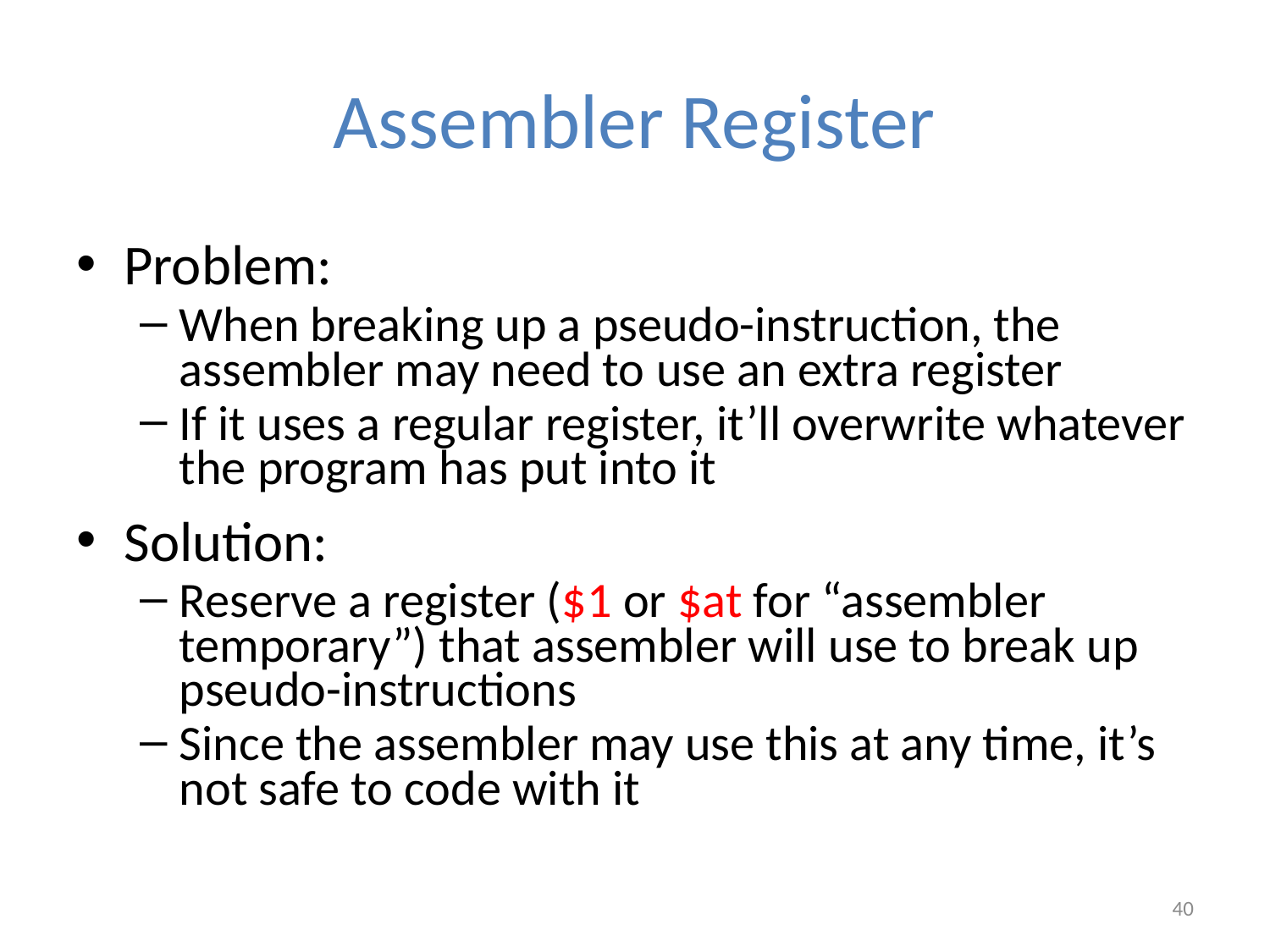

# Assembler Register
Problem:
When breaking up a pseudo-instruction, the assembler may need to use an extra register
If it uses a regular register, it’ll overwrite whatever the program has put into it
Solution:
Reserve a register ($1 or $at for “assembler temporary”) that assembler will use to break up pseudo-instructions
Since the assembler may use this at any time, it’s not safe to code with it
40